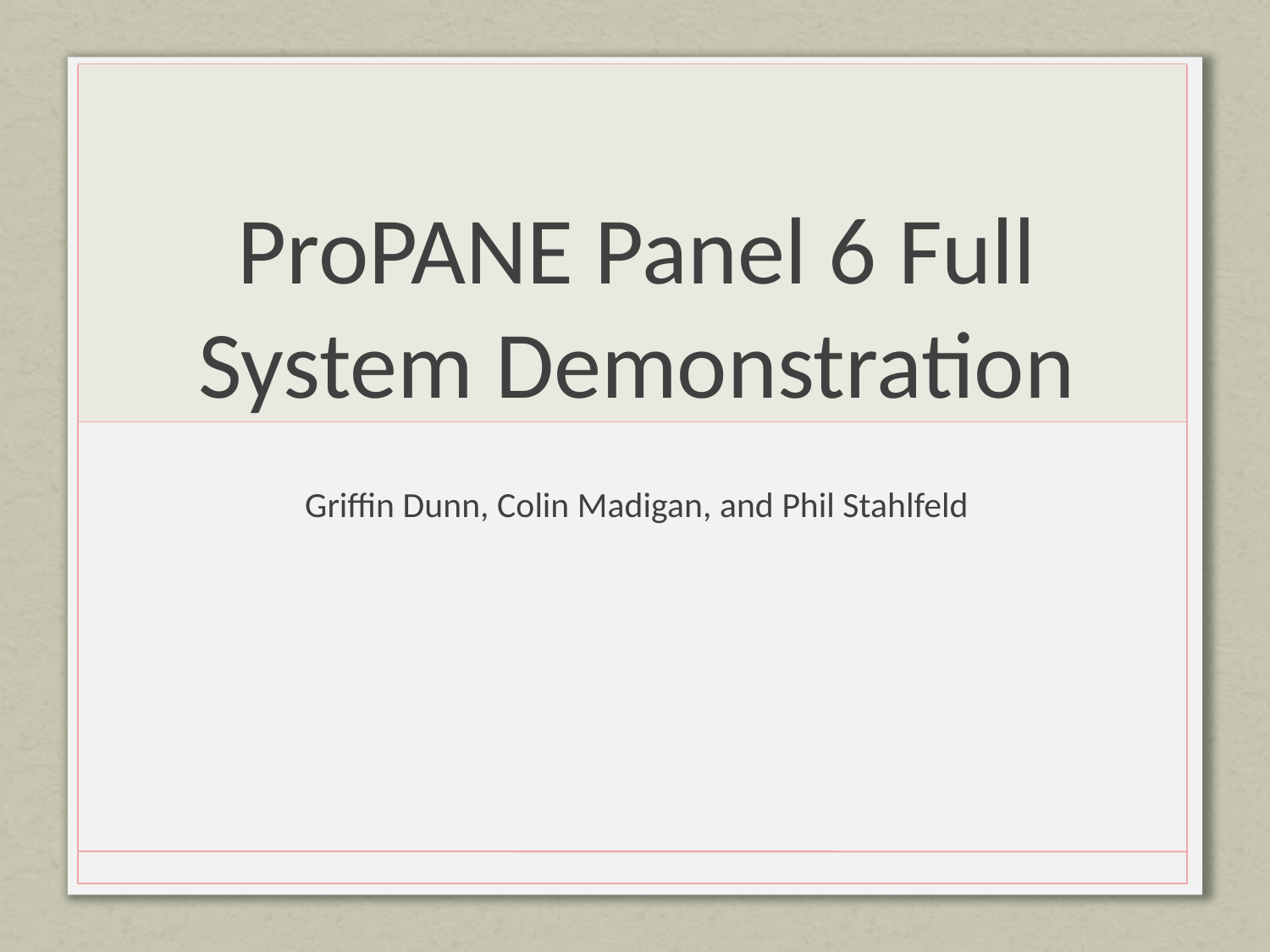

# ProPANE Panel 6 Full System Demonstration
Griffin Dunn, Colin Madigan, and Phil Stahlfeld